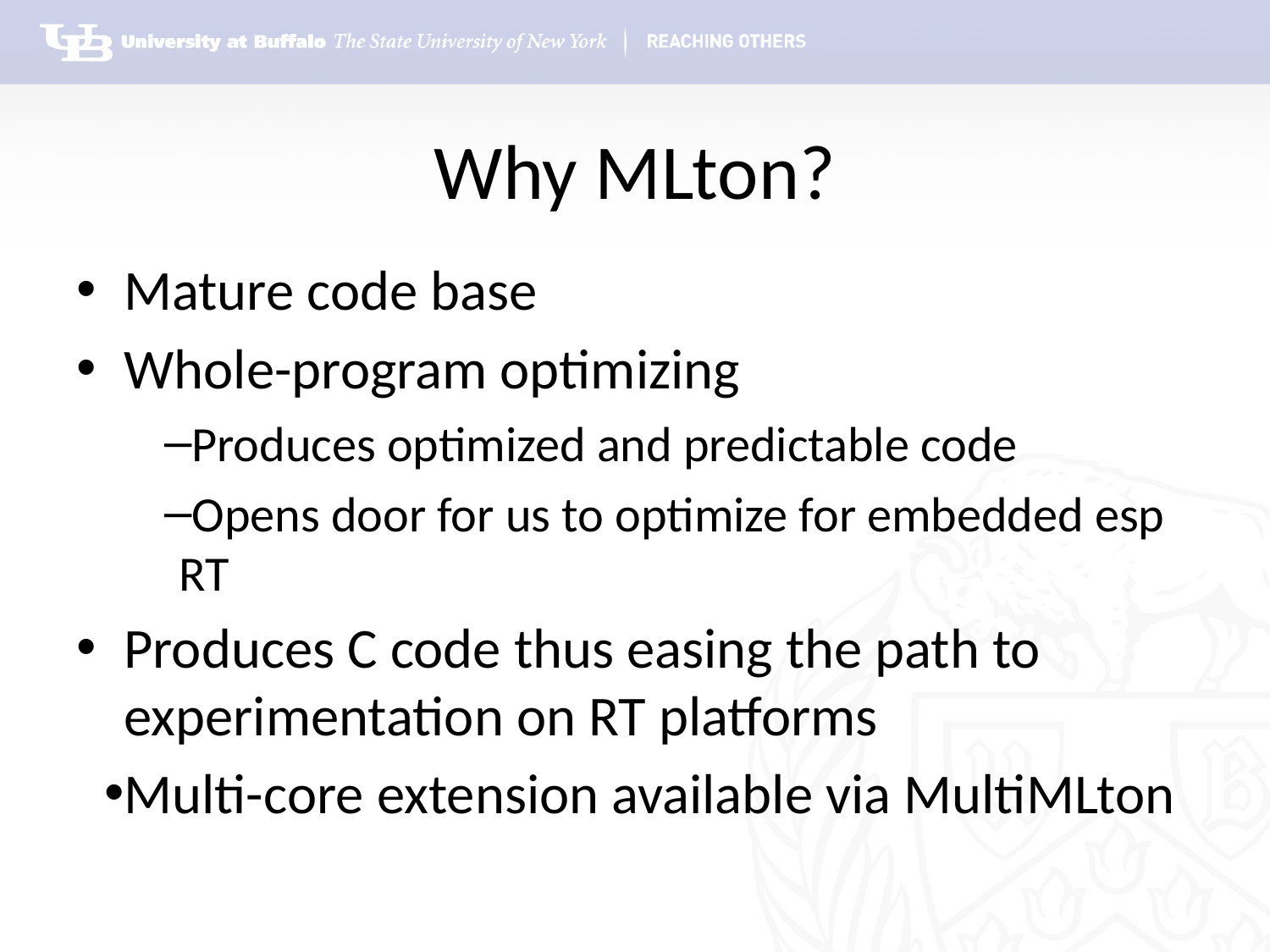

# Why MLton?
Mature code base
Whole-program optimizing
Produces optimized and predictable code
Opens door for us to optimize for embedded esp RT
Produces C code thus easing the path to experimentation on RT platforms
Multi-core extension available via MultiMLton